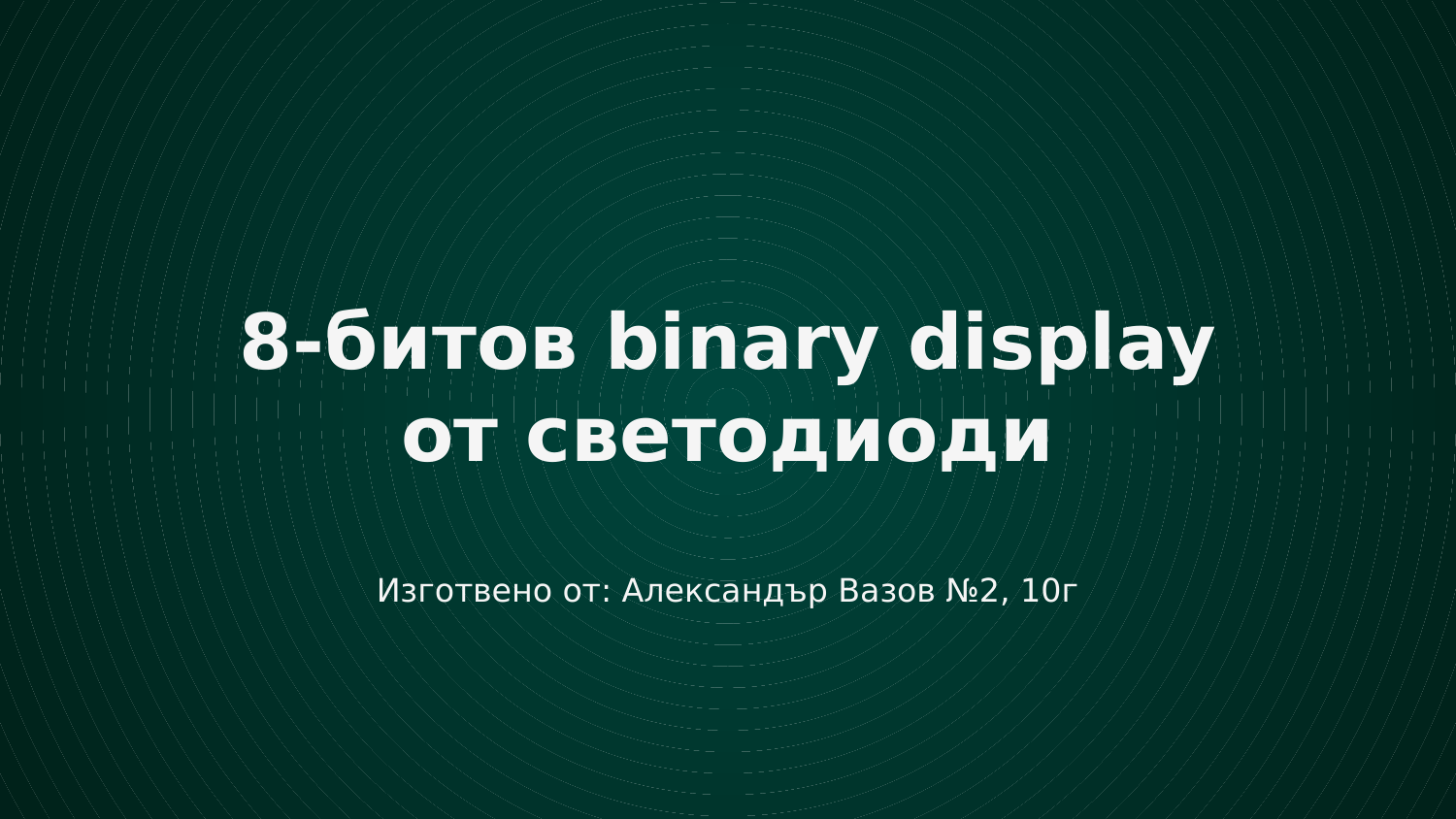

# 8-битов binary display от светодиоди
Изготвено от: Александър Вазов №2, 10г